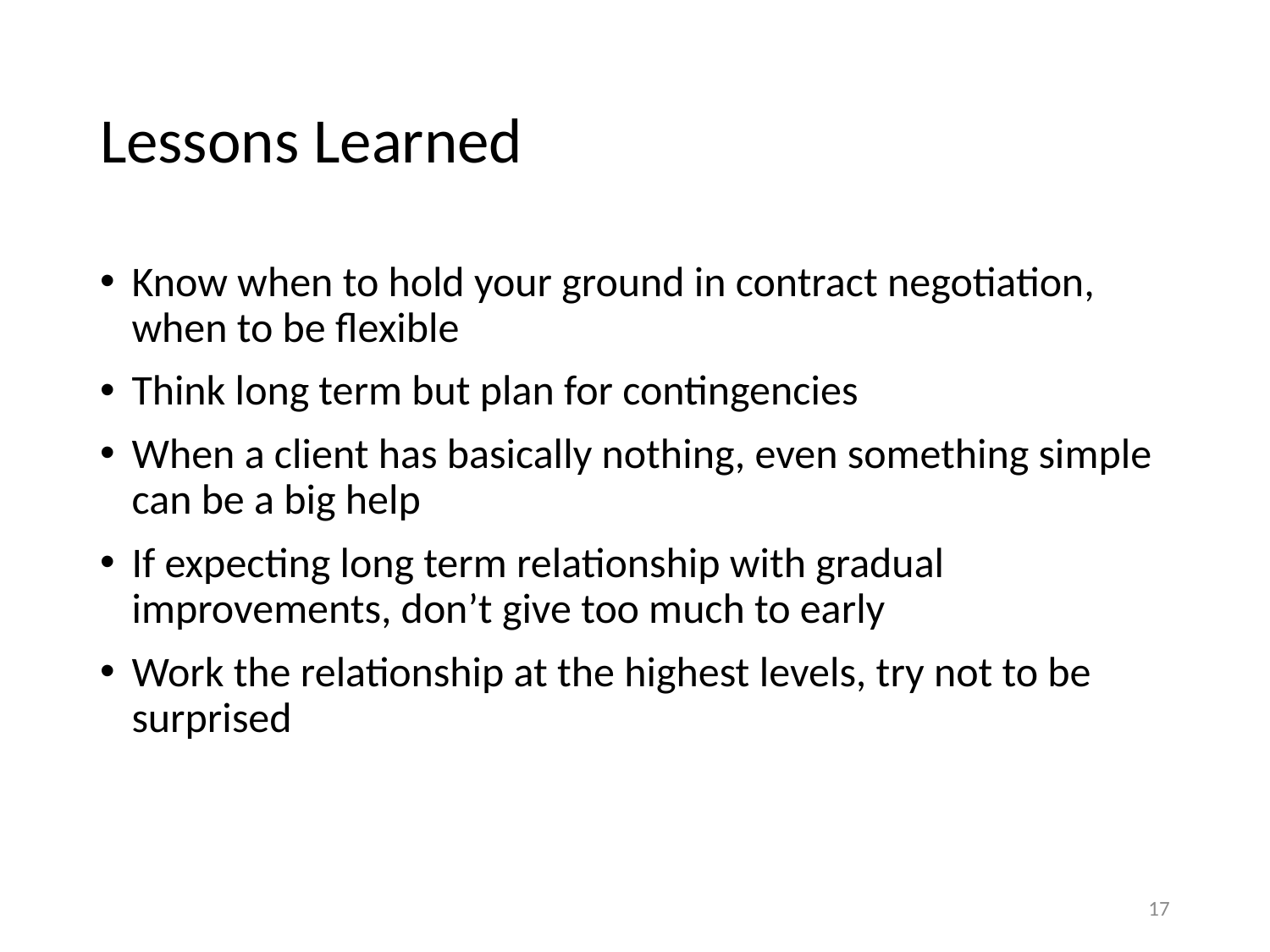

# Lessons Learned
Know when to hold your ground in contract negotiation, when to be flexible
Think long term but plan for contingencies
When a client has basically nothing, even something simple can be a big help
If expecting long term relationship with gradual improvements, don’t give too much to early
Work the relationship at the highest levels, try not to be surprised

17